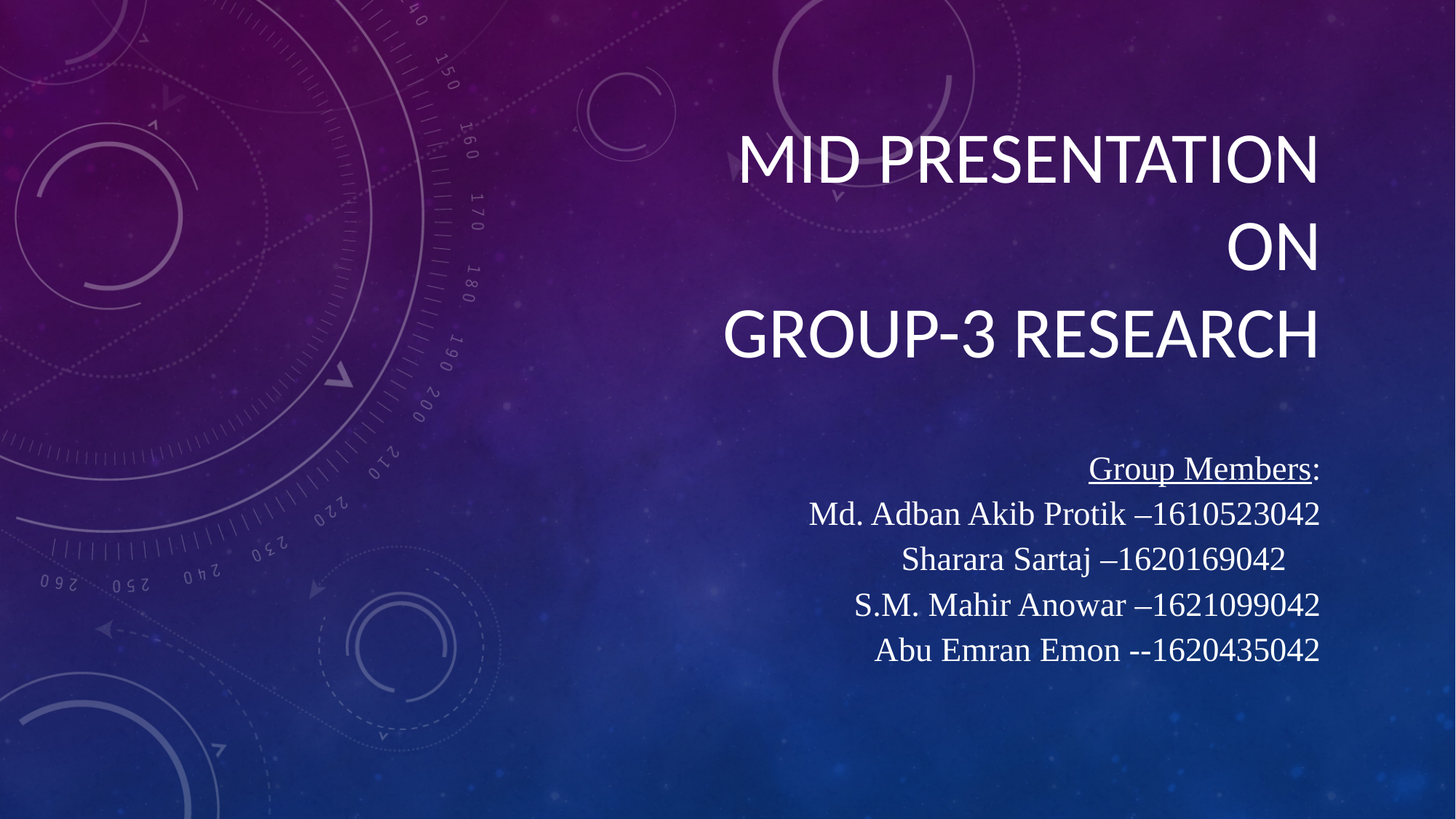

# MID PRESENTATION ON GROUP-3 RESEARCH
Group Members:
Md. Adban Akib Protik –1610523042
               Sharara Sartaj –1620169042
     S.M. Mahir Anowar –1621099042
        Abu Emran Emon --1620435042